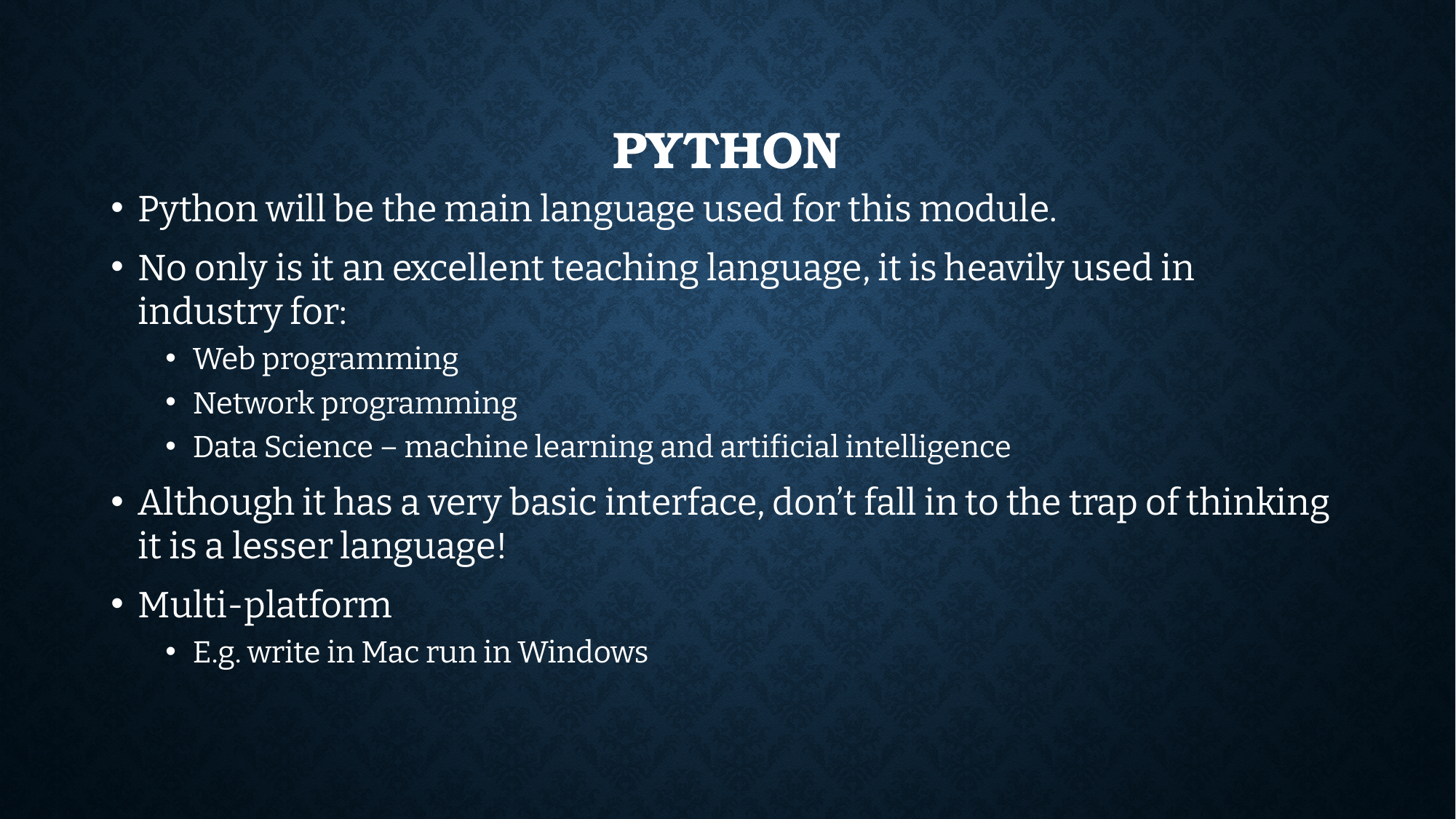

# Python
Python will be the main language used for this module.
No only is it an excellent teaching language, it is heavily used in industry for:
Web programming
Network programming
Data Science – machine learning and artificial intelligence
Although it has a very basic interface, don’t fall in to the trap of thinking it is a lesser language!
Multi-platform
E.g. write in Mac run in Windows